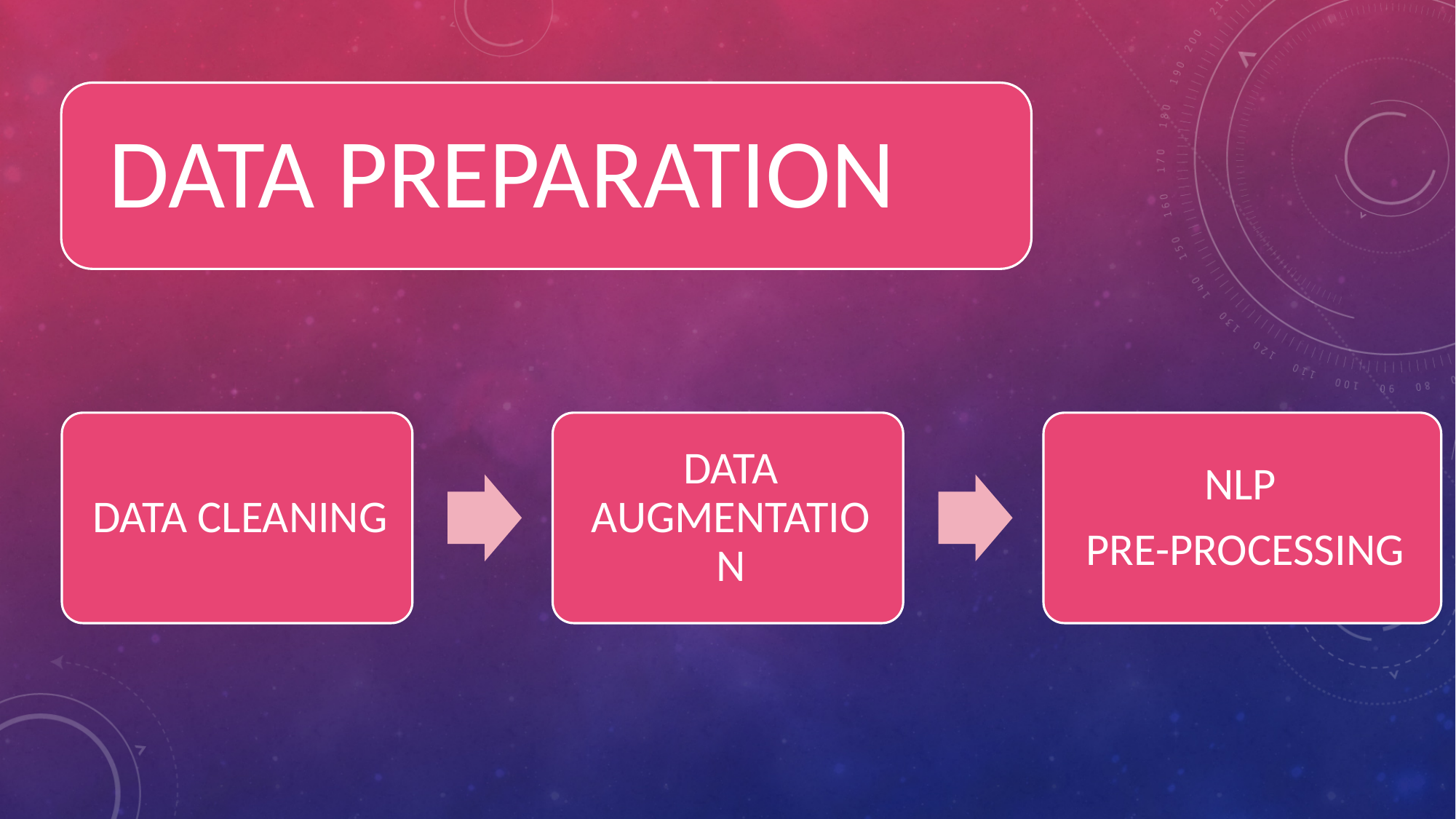

DATA PREPARATION
DATA CLEANING

DATA AUGMENTATION

NLP
PRE-PROCESSING